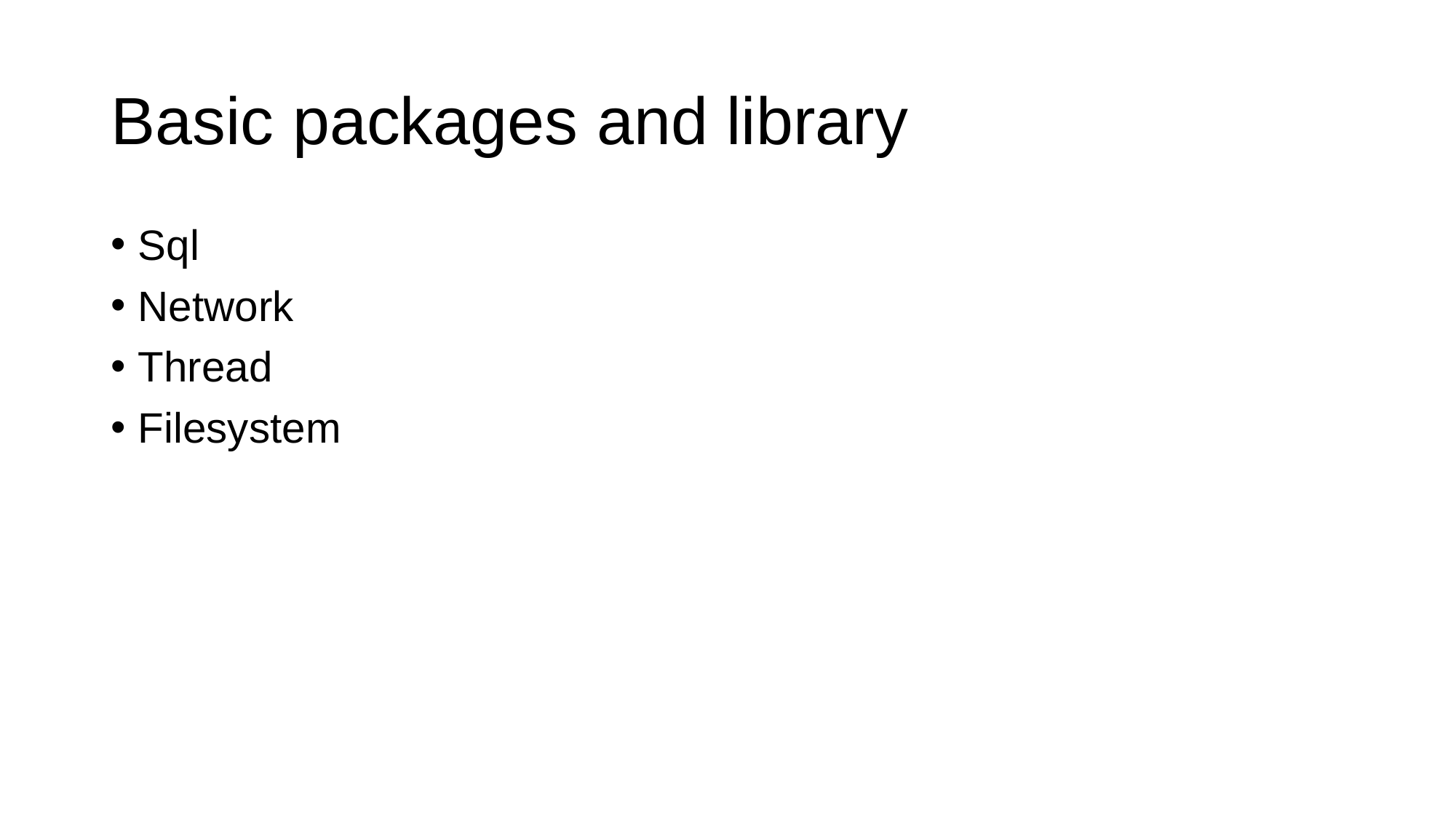

# Basic packages and library
Sql
Network
Thread
Filesystem